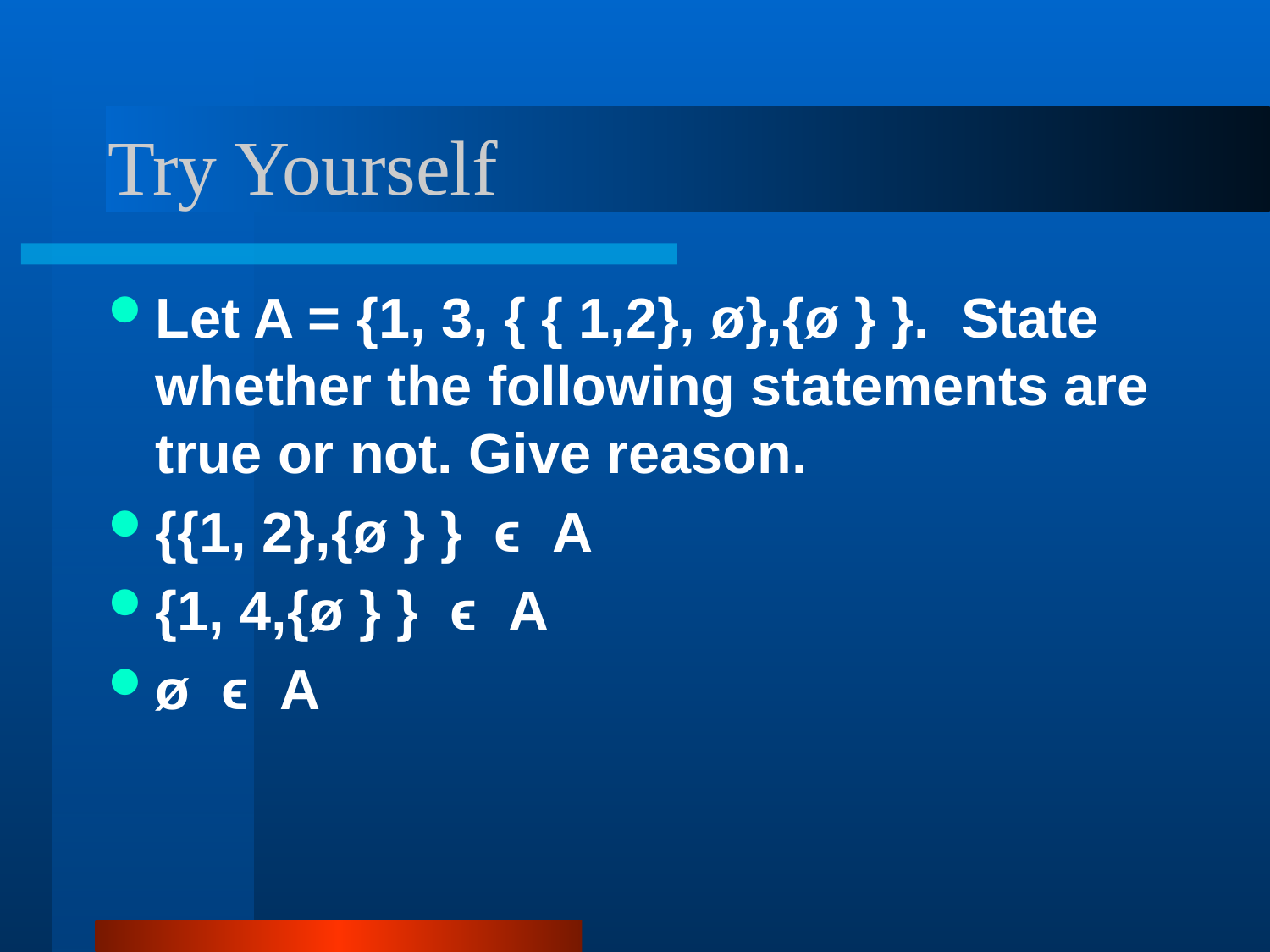

# Try Yourself
Let A = {1, 3, { { 1,2}, ø},{ø } }.  State whether the following statements are true or not. Give reason.
{{1, 2},{ø } }  ϵ  A
{1, 4,{ø } }  ϵ  A
ø  ϵ  A